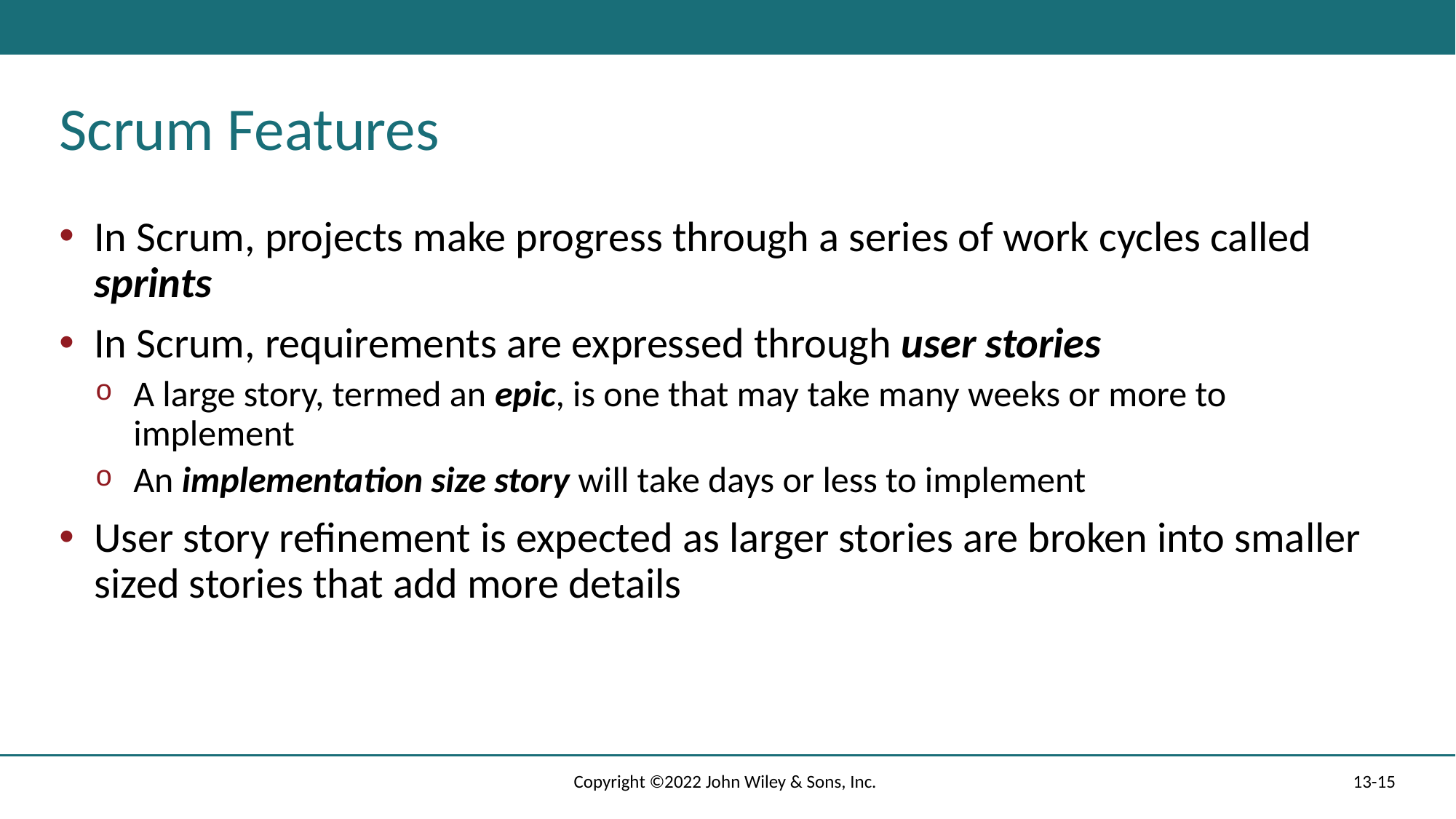

# Scrum Features
In Scrum, projects make progress through a series of work cycles called sprints
In Scrum, requirements are expressed through user stories
A large story, termed an epic, is one that may take many weeks or more to implement
An implementation size story will take days or less to implement
User story refinement is expected as larger stories are broken into smaller sized stories that add more details
Copyright ©2022 John Wiley & Sons, Inc.
13-15